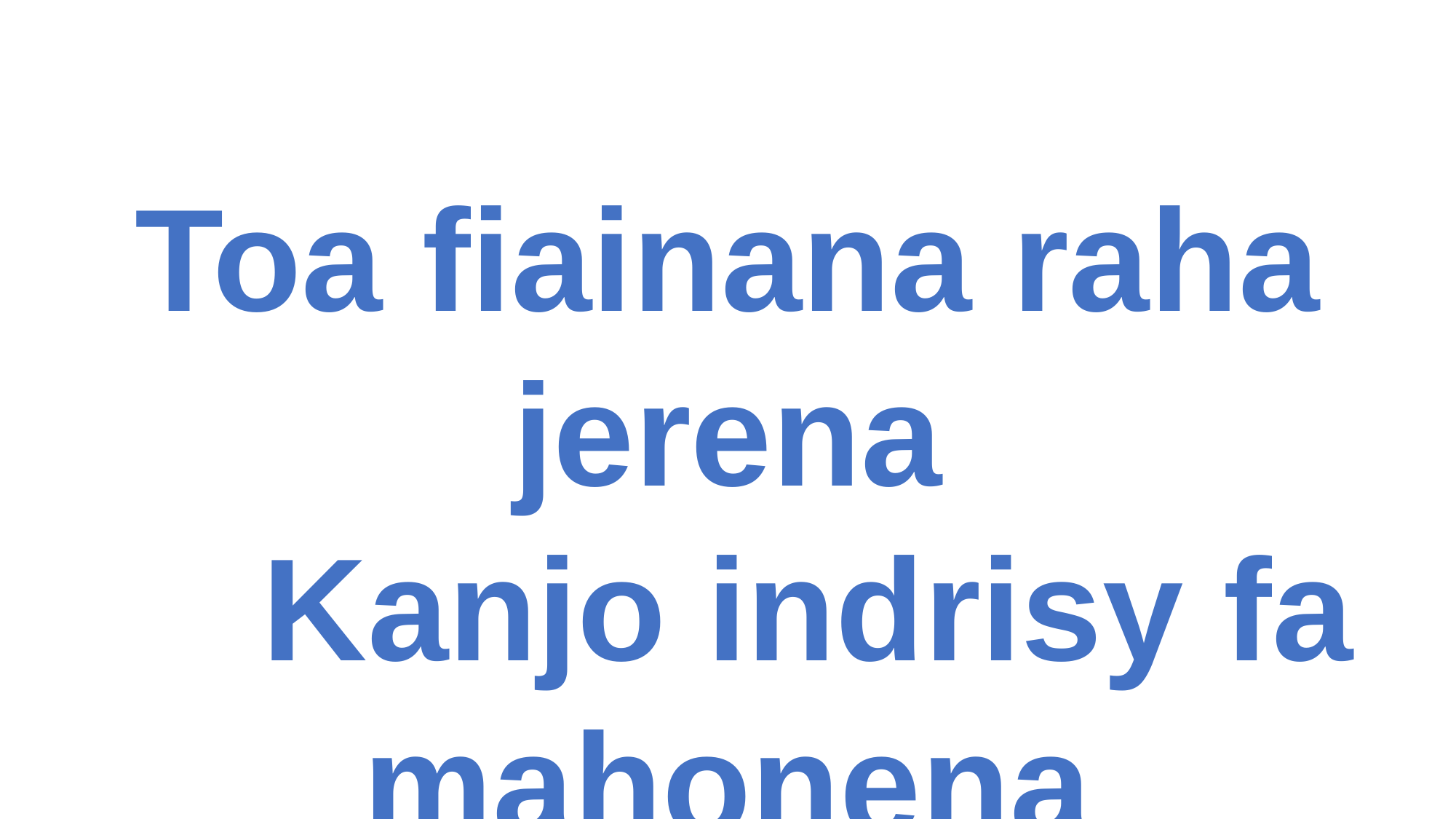

Toa fiainana raha jerena
    Kanjo indrisy fa mahonena
   Hasambarana miserana ihany.